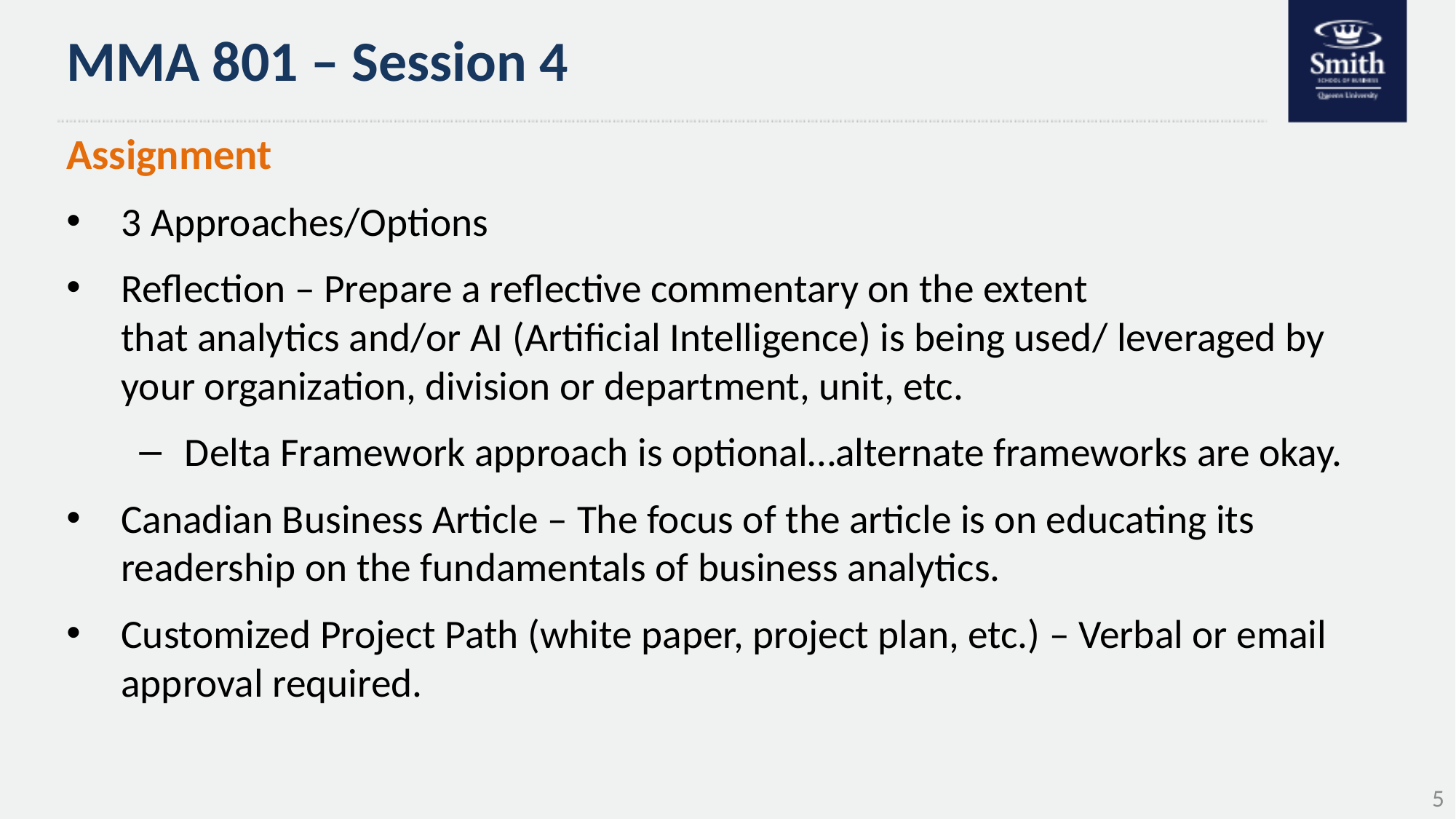

# MMA 801 – Session 4
Assignment
3 Approaches/Options
Reflection – Prepare a reflective commentary on the extent
that analytics and/or AI (Artificial Intelligence) is being used/ leveraged by your organization, division or department, unit, etc.
Delta Framework approach is optional…alternate frameworks are okay.
Canadian Business Article – The focus of the article is on educating its readership on the fundamentals of business analytics.
Customized Project Path (white paper, project plan, etc.) – Verbal or email approval required.
5